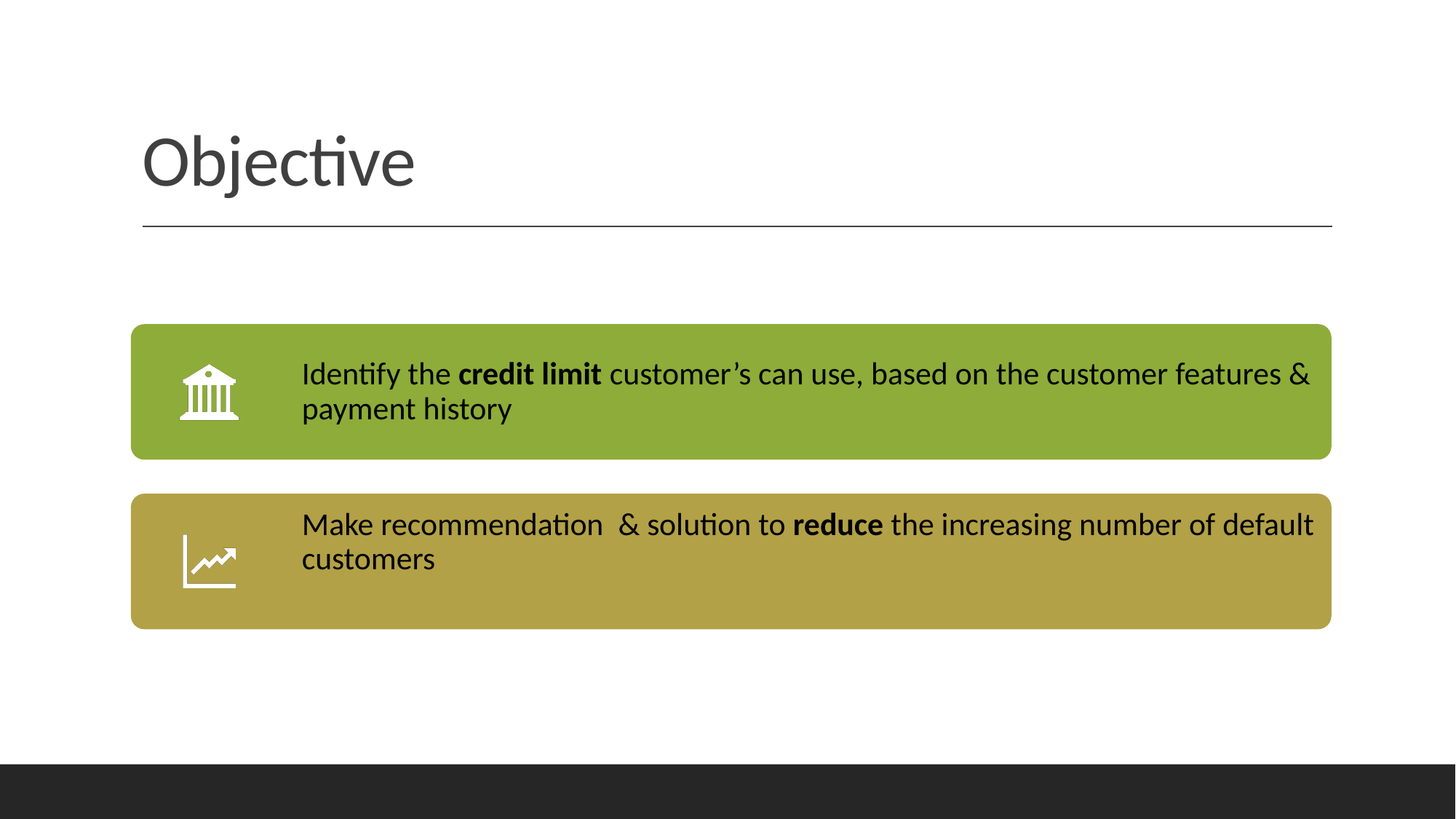

# Objective
Identify the credit limit customer’s can use, based on the customer features & payment history
Make recommendation  & solution to reduce the increasing number of default customers